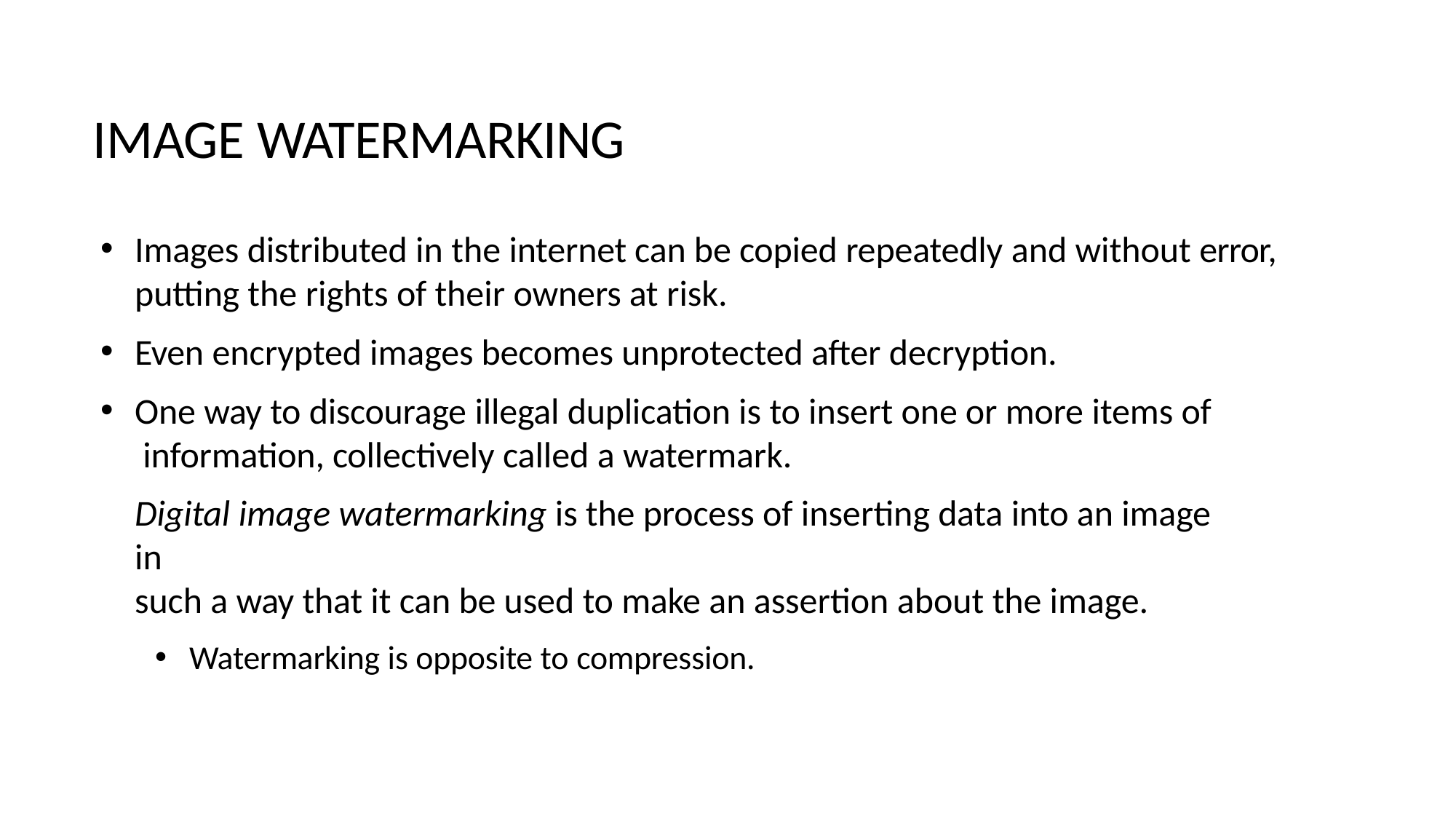

# IMAGE WATERMARKING
Images distributed in the internet can be copied repeatedly and without error,  putting the rights of their owners at risk.
Even encrypted images becomes unprotected after decryption.
One way to discourage illegal duplication is to insert one or more items of  information, collectively called a watermark.
Digital image watermarking is the process of inserting data into an image in
such a way that it can be used to make an assertion about the image.
Watermarking is opposite to compression.